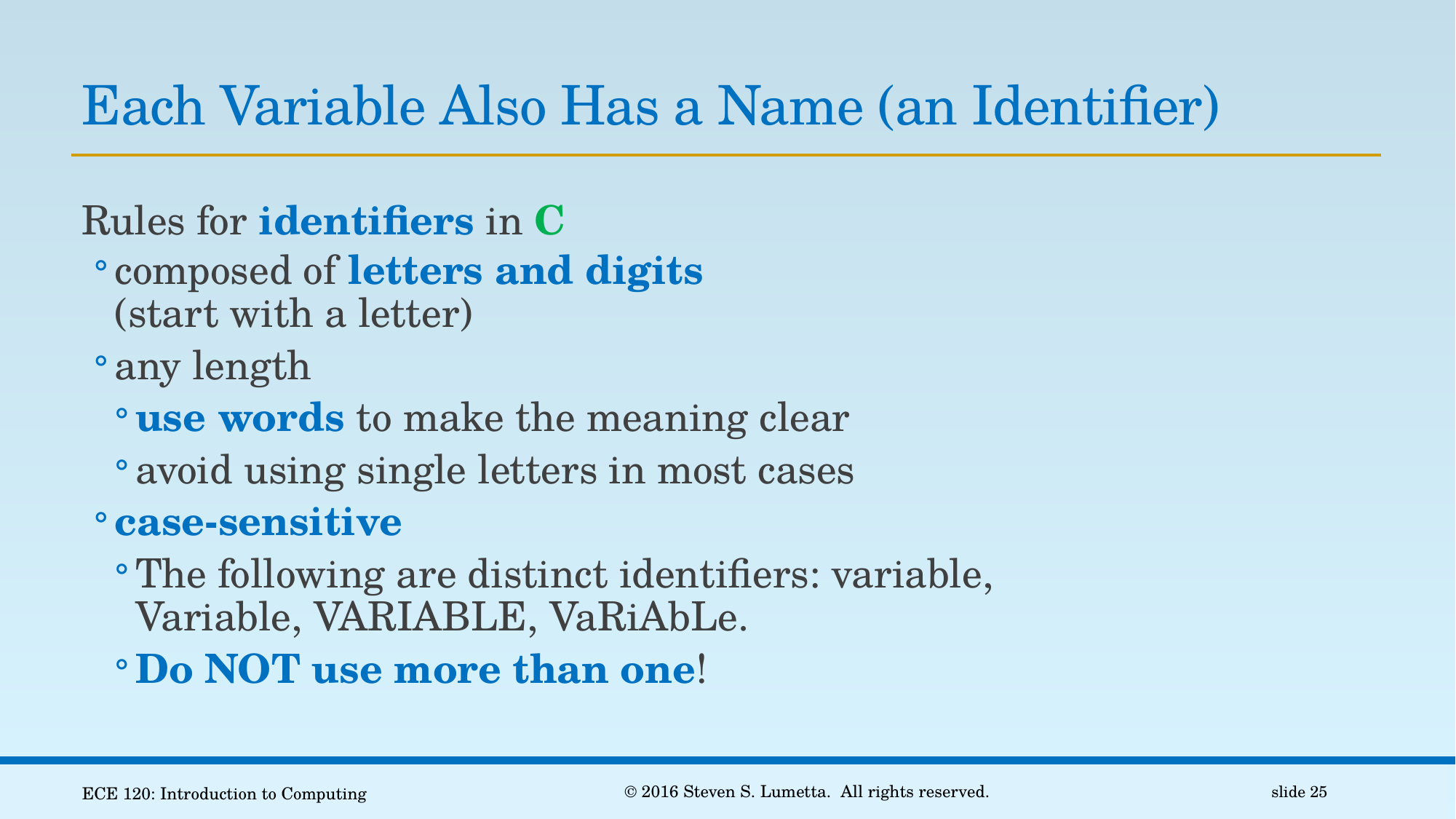

# Each Variable Also Has a Name (an Identifier)
Rules for identifiers in C
composed of letters and digits
(start with a letter)
any length
use words to make the meaning clear
avoid using single letters in most cases
case-sensitive
The following are distinct identifiers: variable, Variable, VARIABLE, VaRiAbLe.
Do NOT use more than one!

ECE 120: Introduction to Computing
© 2016 Steven S. Lumetta.  All rights reserved.
slide 25